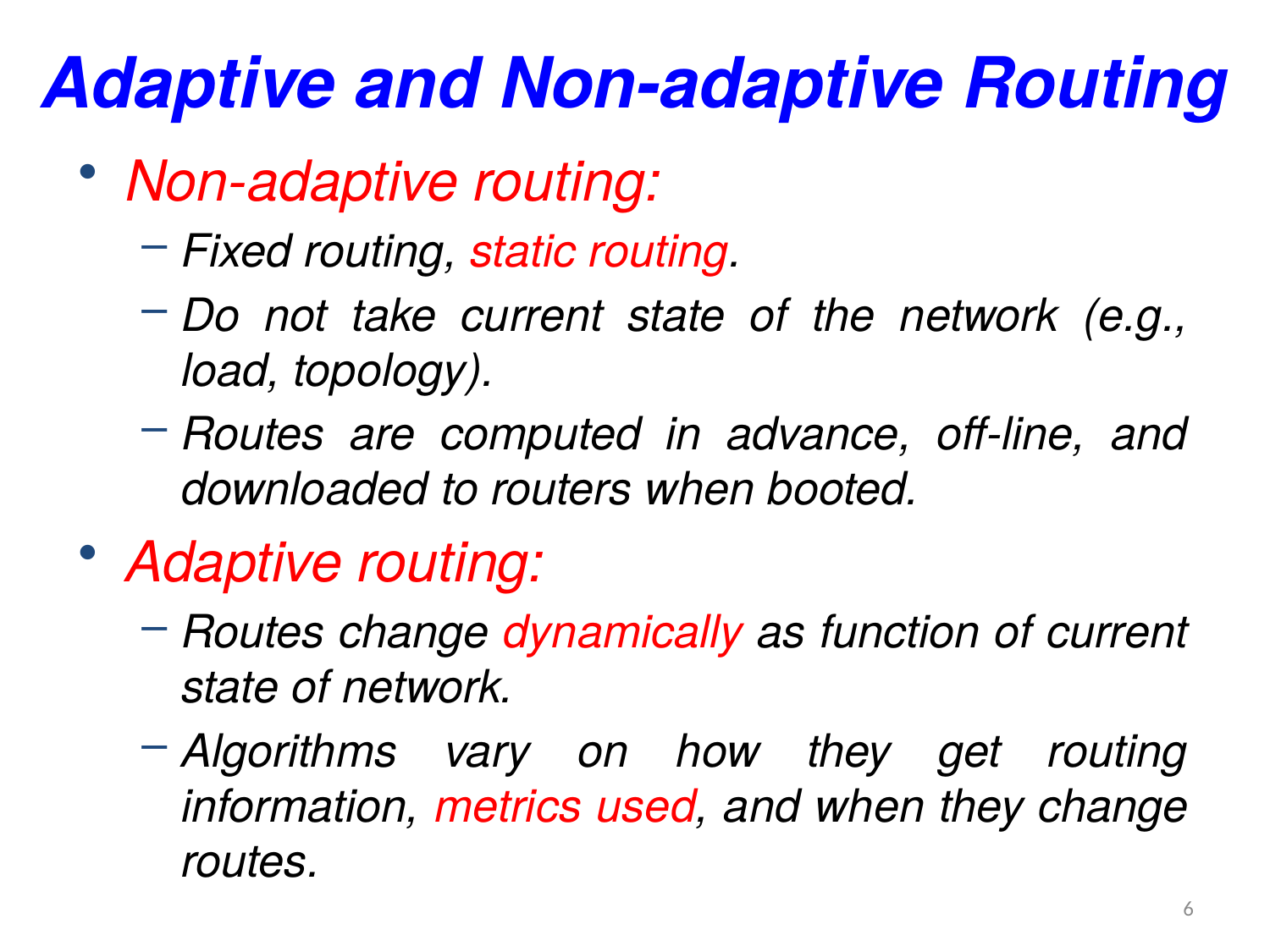

Adaptive and Non-adaptive Routing
Non-adaptive routing:
Fixed routing, static routing.
Do not take current state of the network (e.g., load, topology).
Routes are computed in advance, off-line, and downloaded to routers when booted.
Adaptive routing:
Routes change dynamically as function of current state of network.
Algorithms vary on how they get routing information, metrics used, and when they change routes.

6